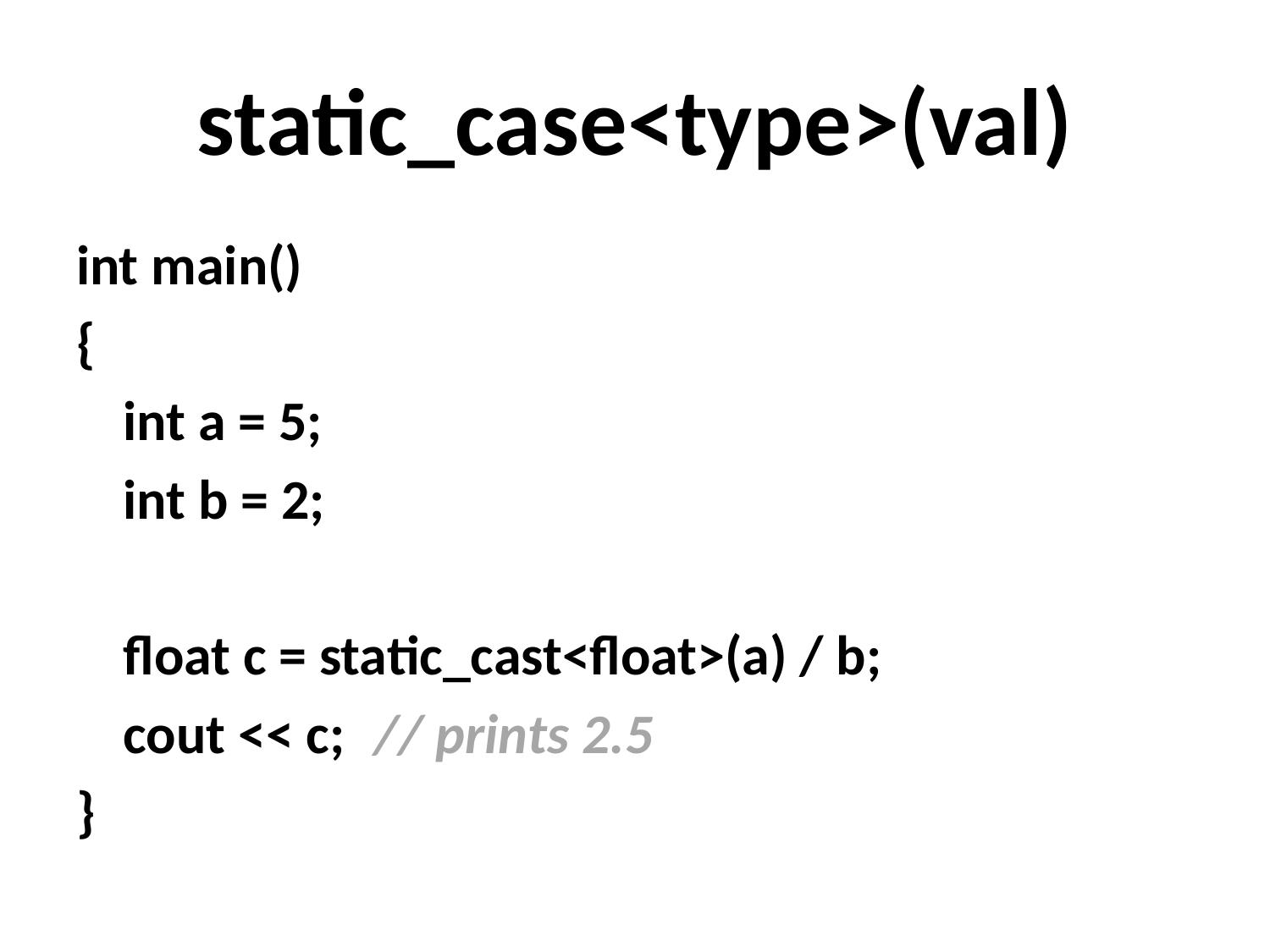

# static_case<type>(val)
int main()
{
	int a = 5;
	int b = 2;

	float c = static_cast<float>(a) / b;
	cout << c;	// prints 2.5
}